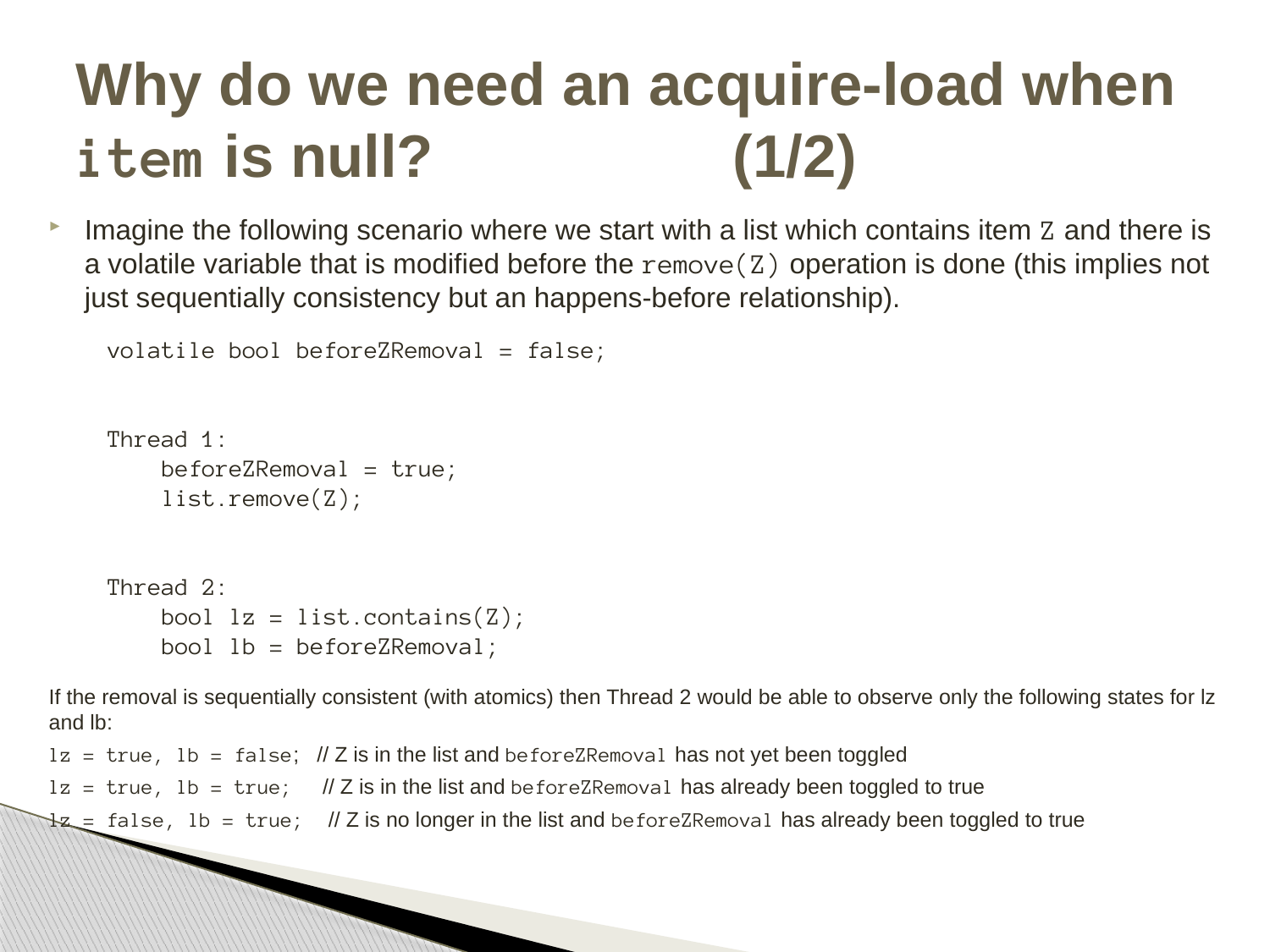

# Why do we need an acquire-load when item is null?                  (1/2)
Imagine the following scenario where we start with a list which contains item Z and there is a volatile variable that is modified before the remove(Z) operation is done (this implies not just sequentially consistency but an happens-before relationship).

volatile bool beforeZRemoval = false;

Thread 1:
    beforeZRemoval = true;
    list.remove(Z);

Thread 2:
    bool lz = list.contains(Z);
    bool lb = beforeZRemoval;

If the removal is sequentially consistent (with atomics) then Thread 2 would be able to observe only the following states for lz and lb:
lz = true, lb = false;   // Z is in the list and beforeZRemoval has not yet been toggled
lz = true, lb = true;    // Z is in the list and beforeZRemoval has already been toggled to true
lz = false, lb = true;   // Z is no longer in the list and beforeZRemoval has already been toggled to true